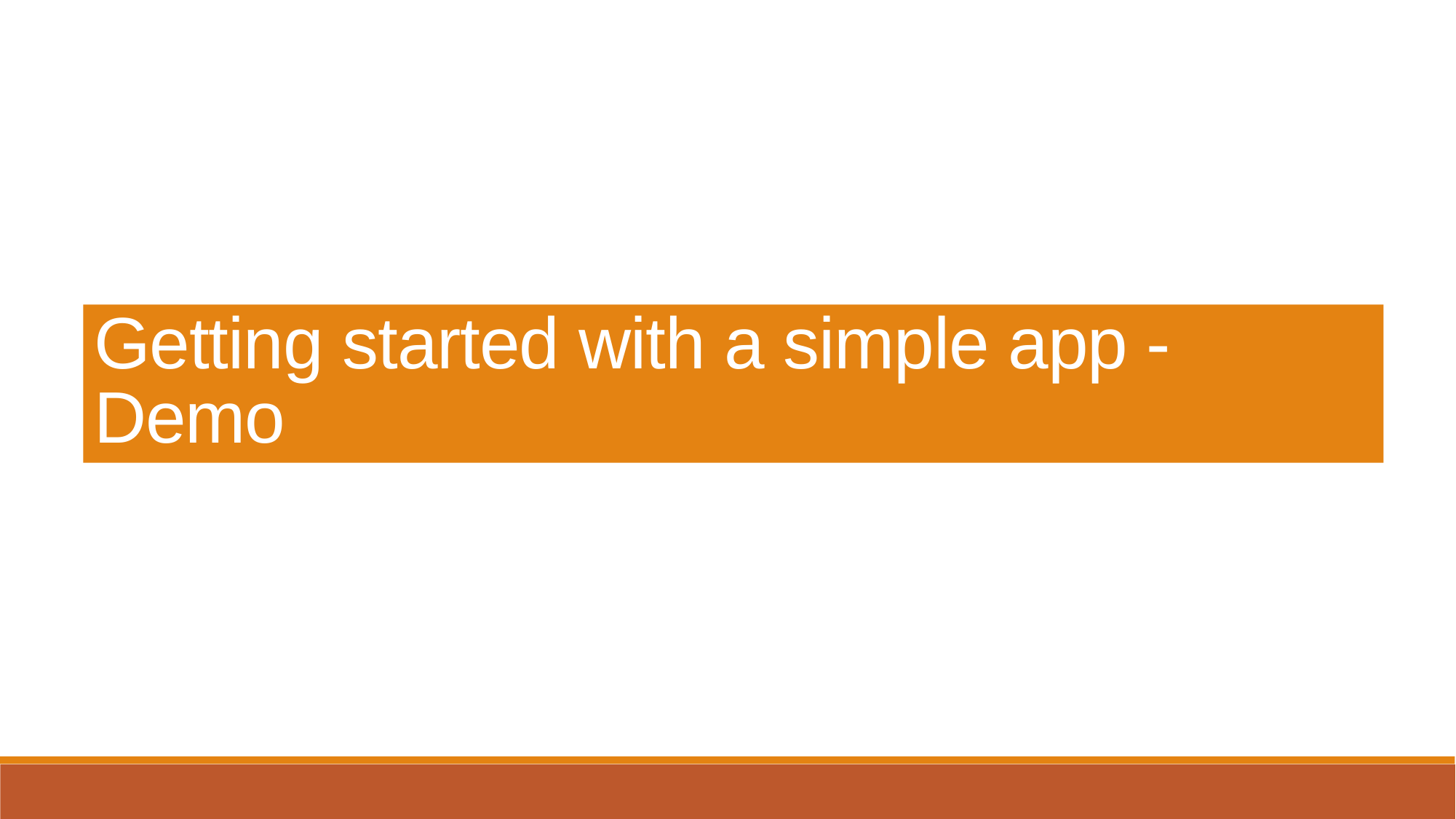

Getting started with a simple app - Demo